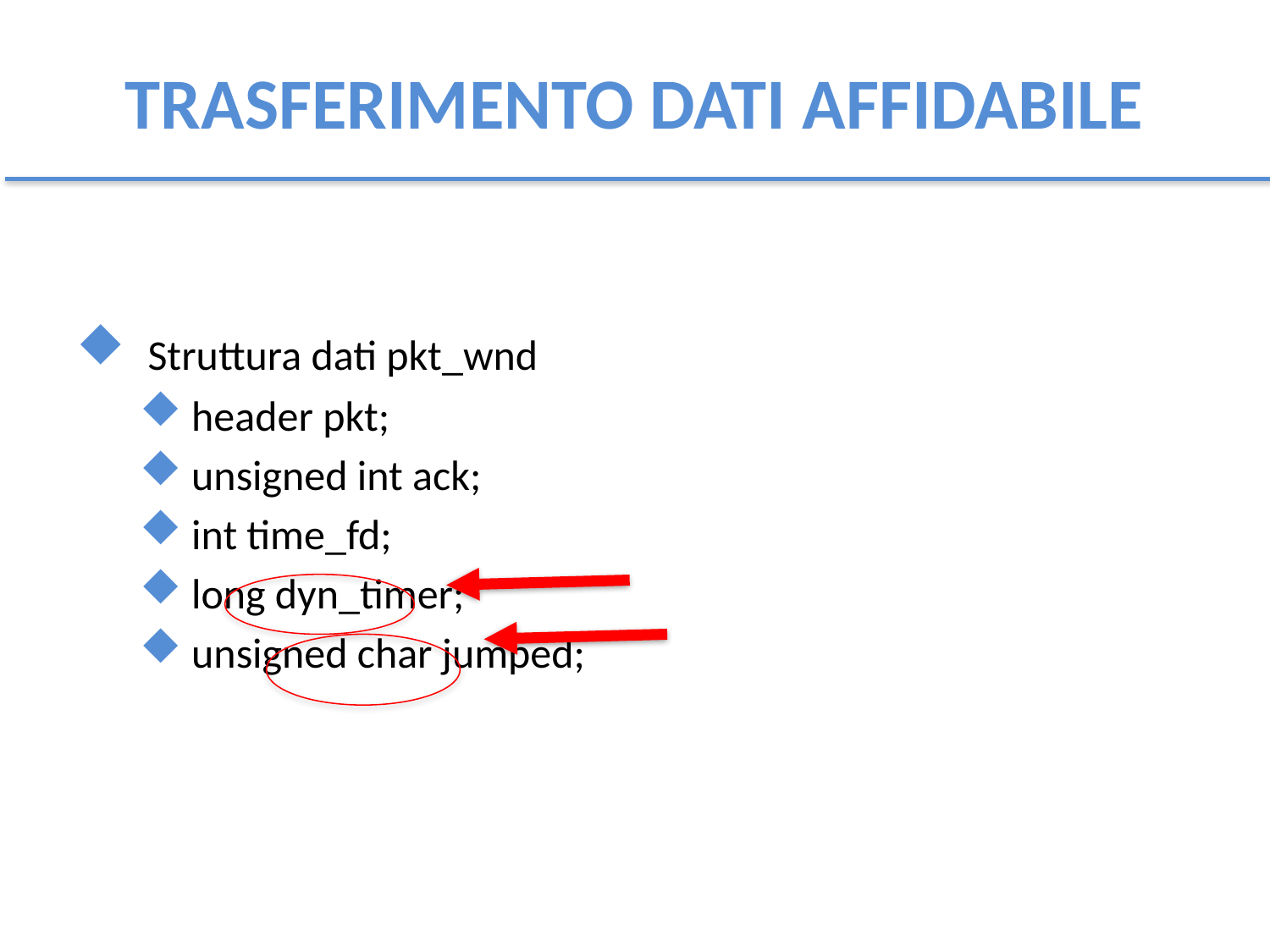

# TRASFERIMENTO DATI AFFIDABILE

  Struttura dati pkt_wnd
 header pkt;
 unsigned int ack;
 int time_fd;
 long dyn_timer;
 unsigned char jumped;